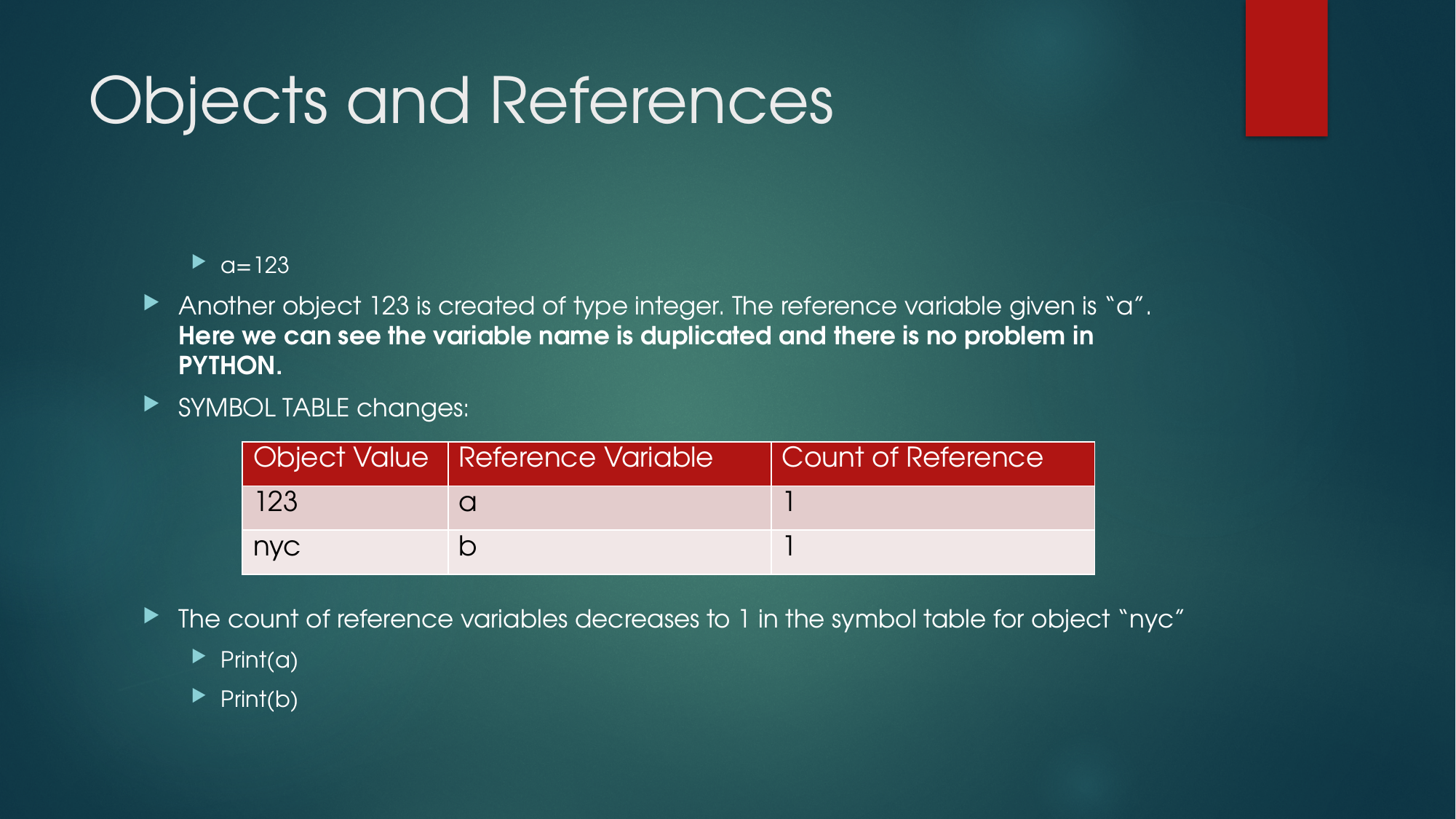

# Objects and References
a=123
Another object 123 is created of type integer. The reference variable given is “a”. Here we can see the variable name is duplicated and there is no problem in PYTHON.
SYMBOL TABLE changes:

The count of reference variables decreases to 1 in the symbol table for object “nyc”
Print(a)
Print(b)
| Object Value | Reference Variable | Count of Reference |
| --- | --- | --- |
| 123 | a | 1 |
| nyc | b | 1 |